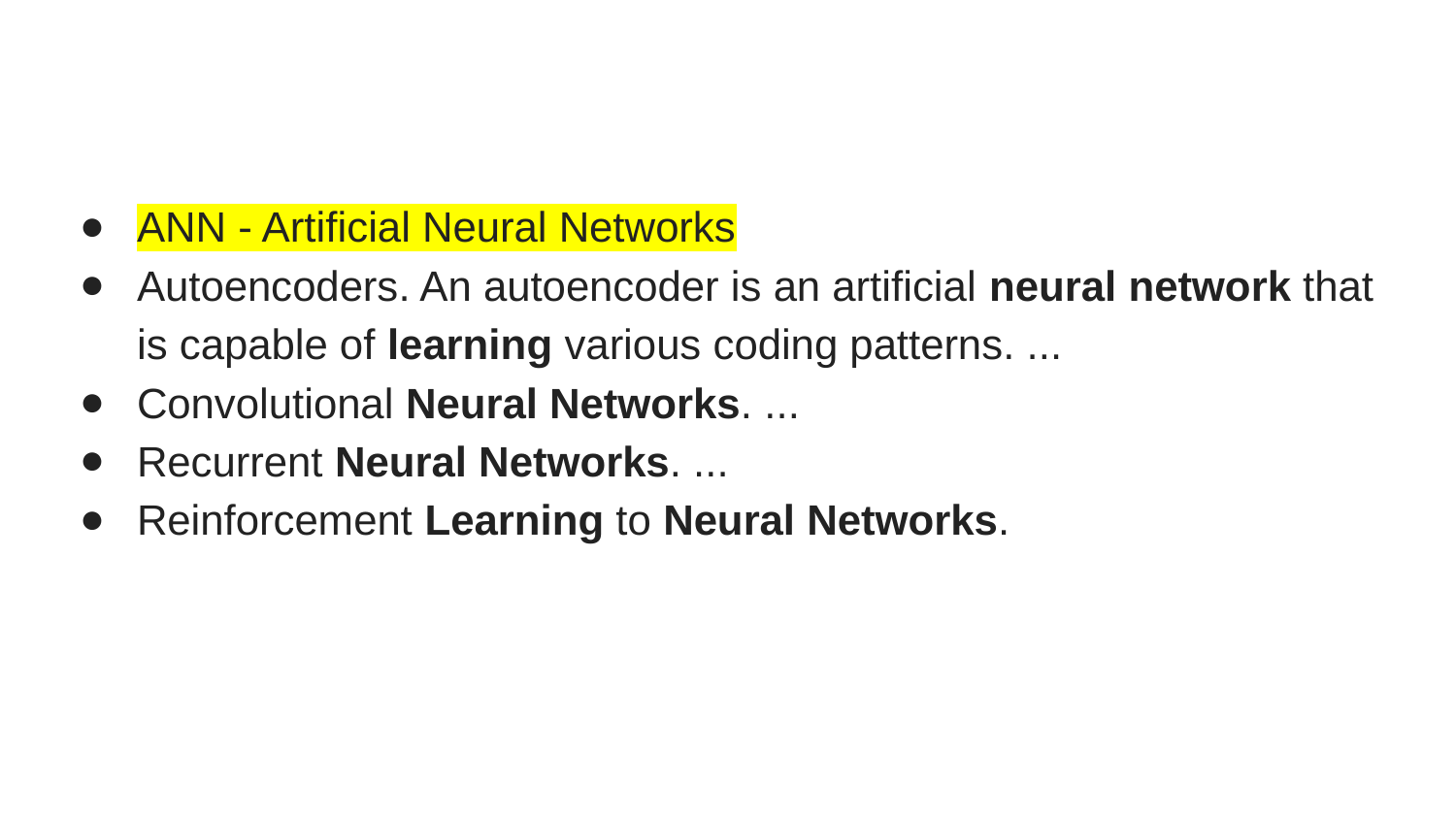

# ANN - Artificial Neural Networks
Autoencoders. An autoencoder is an artificial neural network that is capable of learning various coding patterns. ...
Convolutional Neural Networks. ...
Recurrent Neural Networks. ...
Reinforcement Learning to Neural Networks.